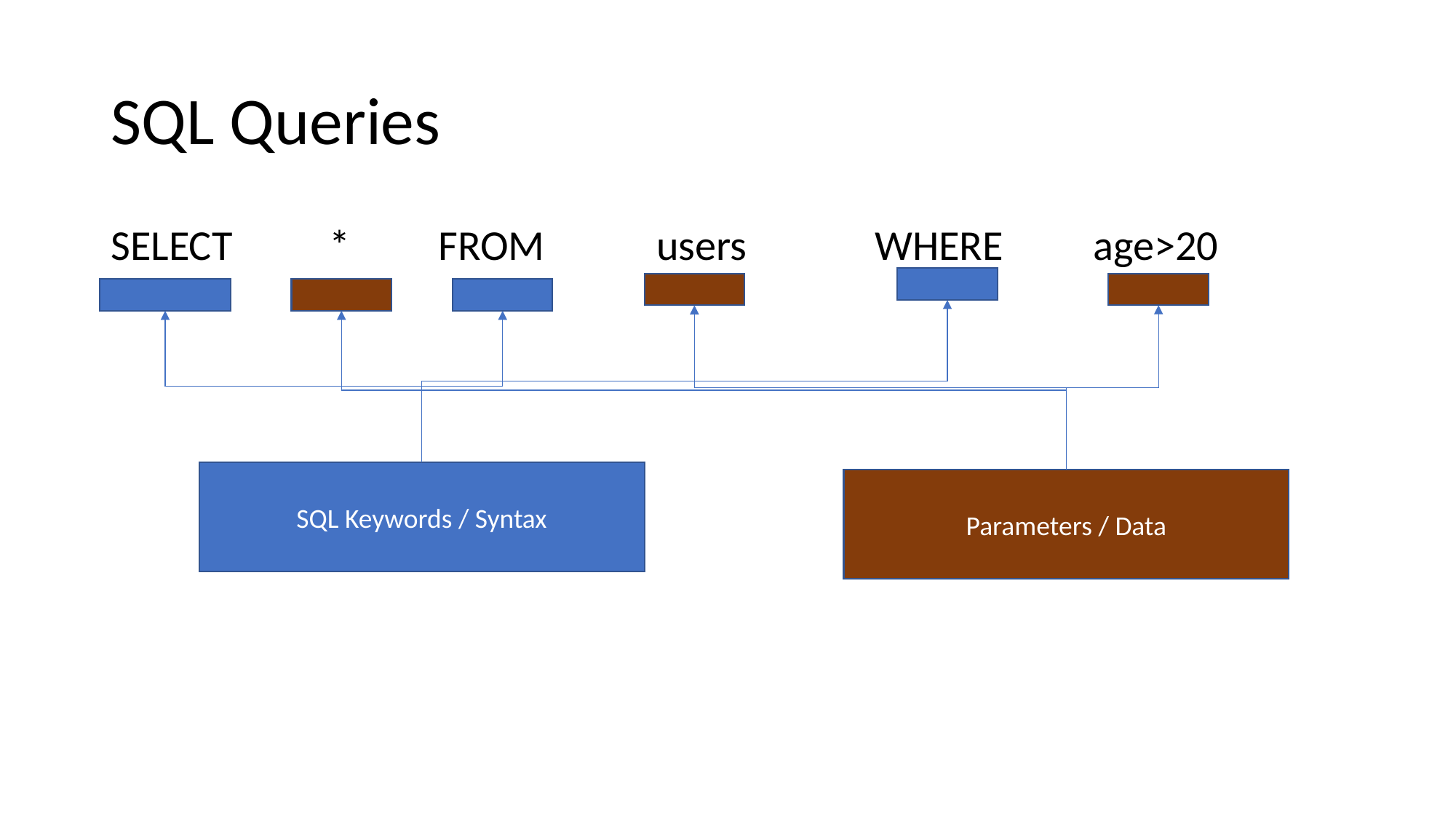

# SQL Queries
SELECT 	* 	FROM 	users 		WHERE 	age>20

SQL Keywords / Syntax
Parameters / Data